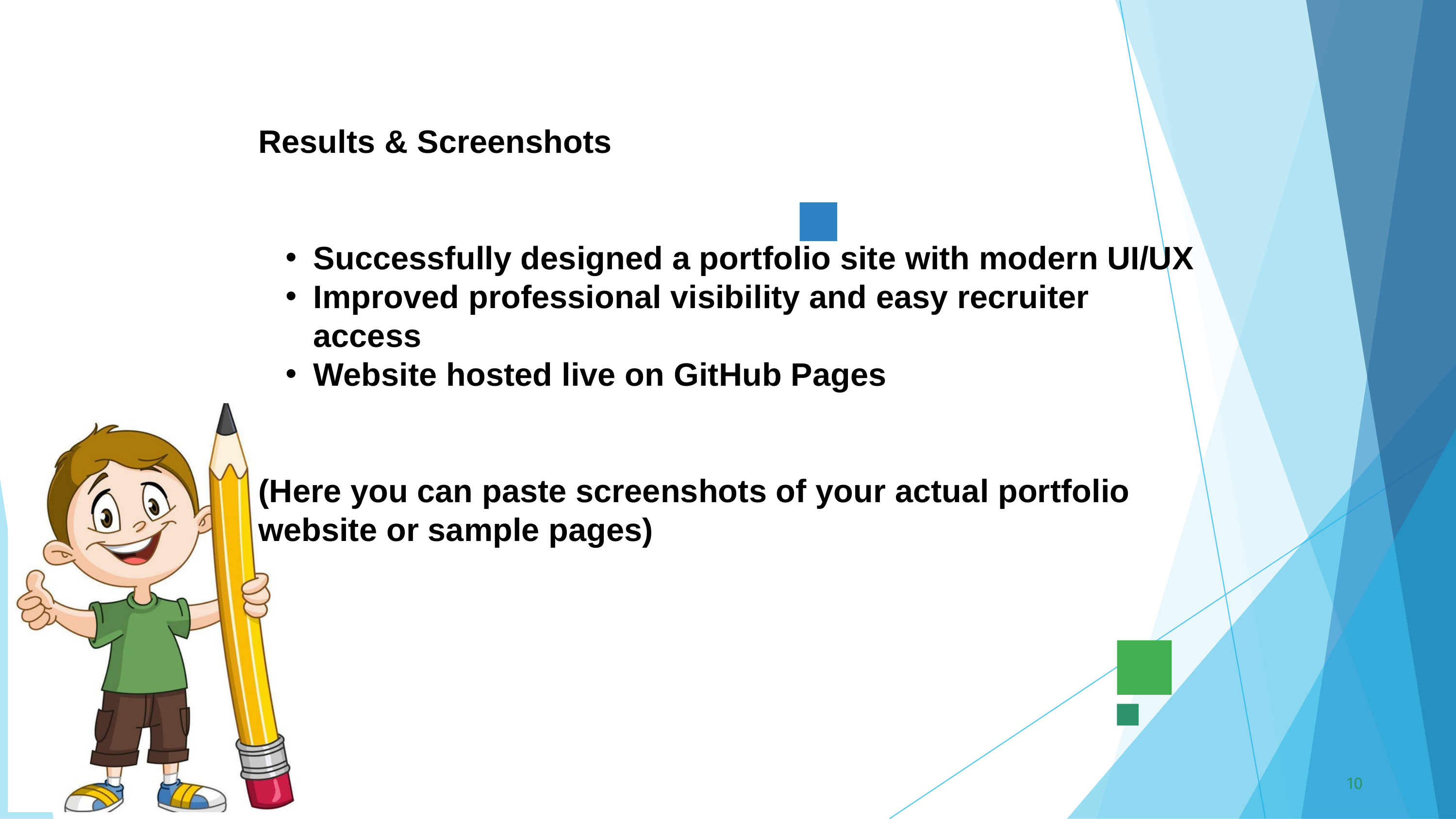

Results & Screenshots

Successfully designed a portfolio site with modern UI/UX
Improved professional visibility and easy recruiter access
Website hosted live on GitHub Pages

(Here you can paste screenshots of your actual portfolio website or sample pages)

10
3/21/2024  Annual Review